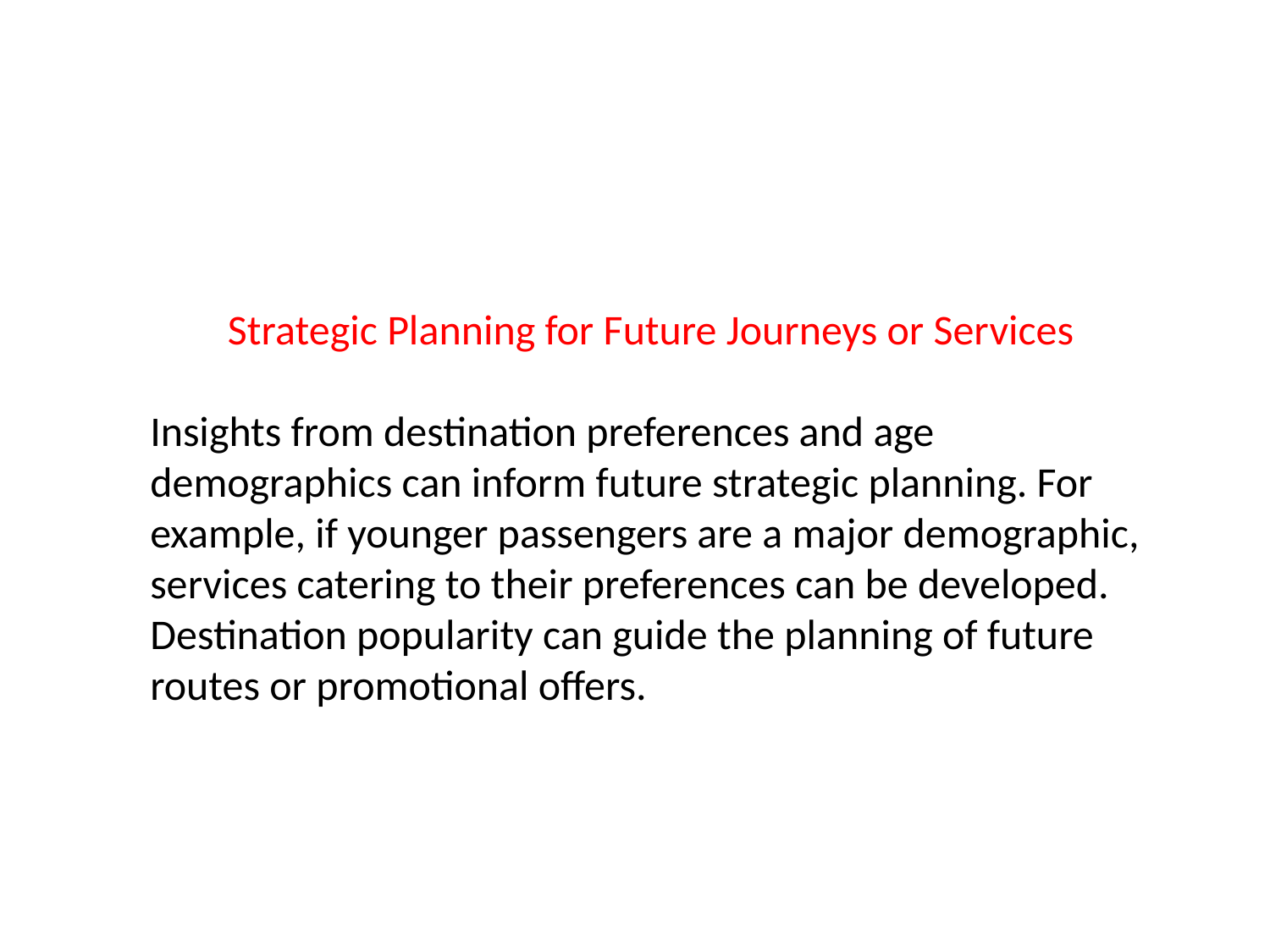

Strategic Planning for Future Journeys or Services

Insights from destination preferences and age demographics can inform future strategic planning. For example, if younger passengers are a major demographic, services catering to their preferences can be developed.
Destination popularity can guide the planning of future routes or promotional offers.